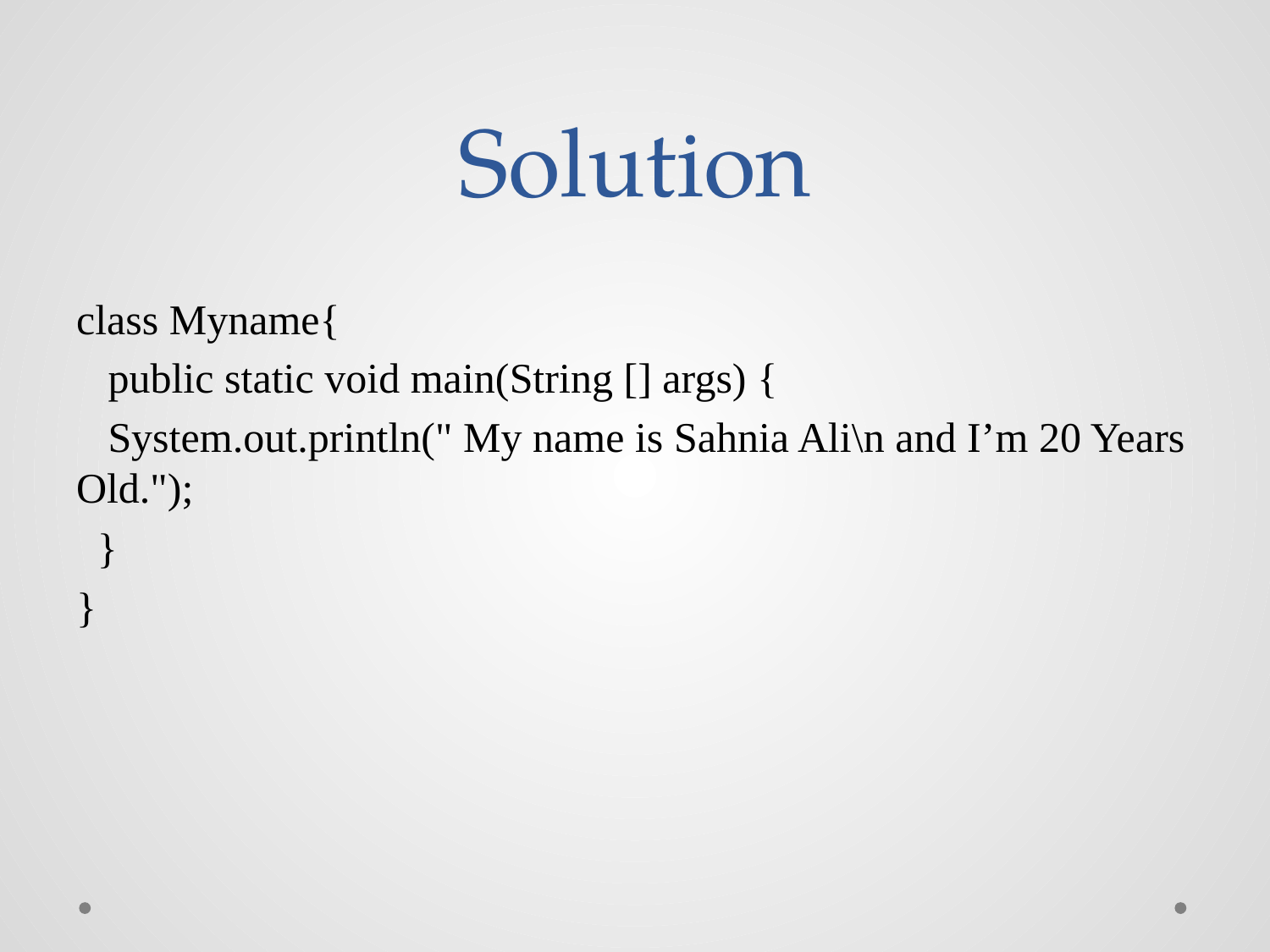

# Solution
class Myname{
   public static void main(String [] args) {
   System.out.println(" My name is Sahnia Ali\n and I’m 20 Years Old.");
  }
}